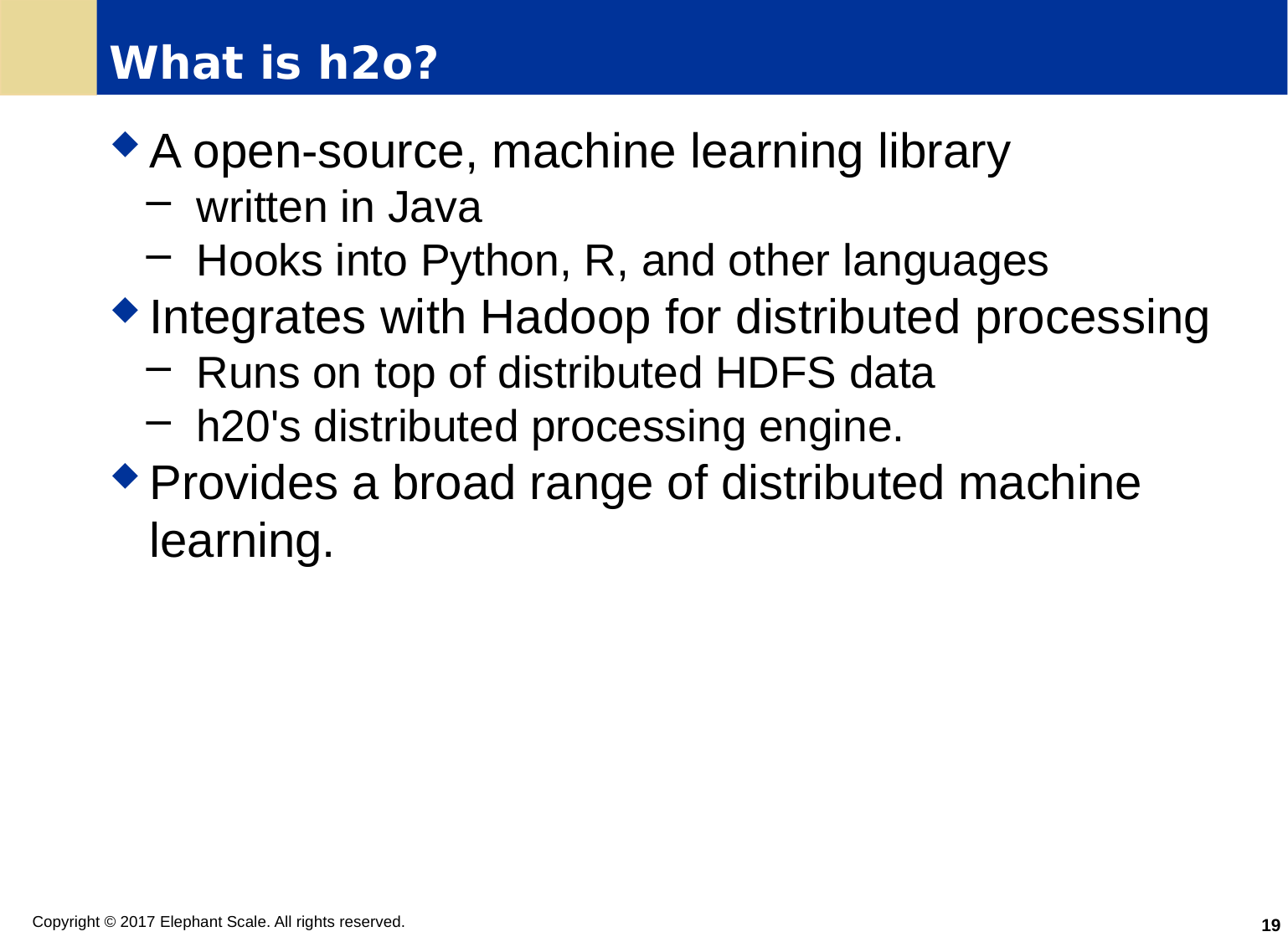

# What is h2o?
A open-source, machine learning library
written in Java
Hooks into Python, R, and other languages
Integrates with Hadoop for distributed processing
Runs on top of distributed HDFS data
h20's distributed processing engine.
Provides a broad range of distributed machine learning.

19
Copyright © 2017 Elephant Scale. All rights reserved.